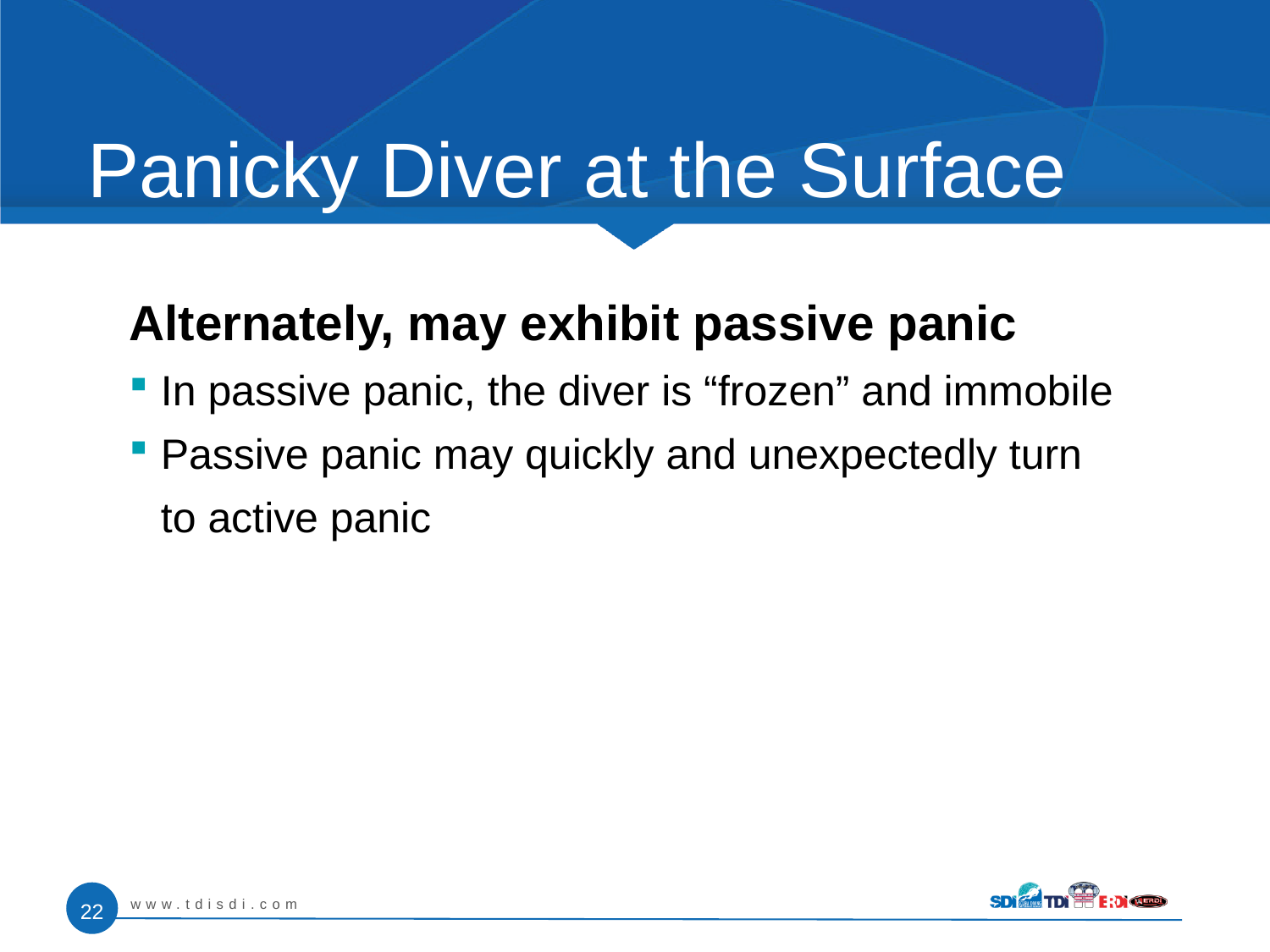

# Panicky Diver at the Surface
Alternately, may exhibit passive panic
In passive panic, the diver is “frozen” and immobile
Passive panic may quickly and unexpectedly turn
	to active panic
www.tdisdi.com
22